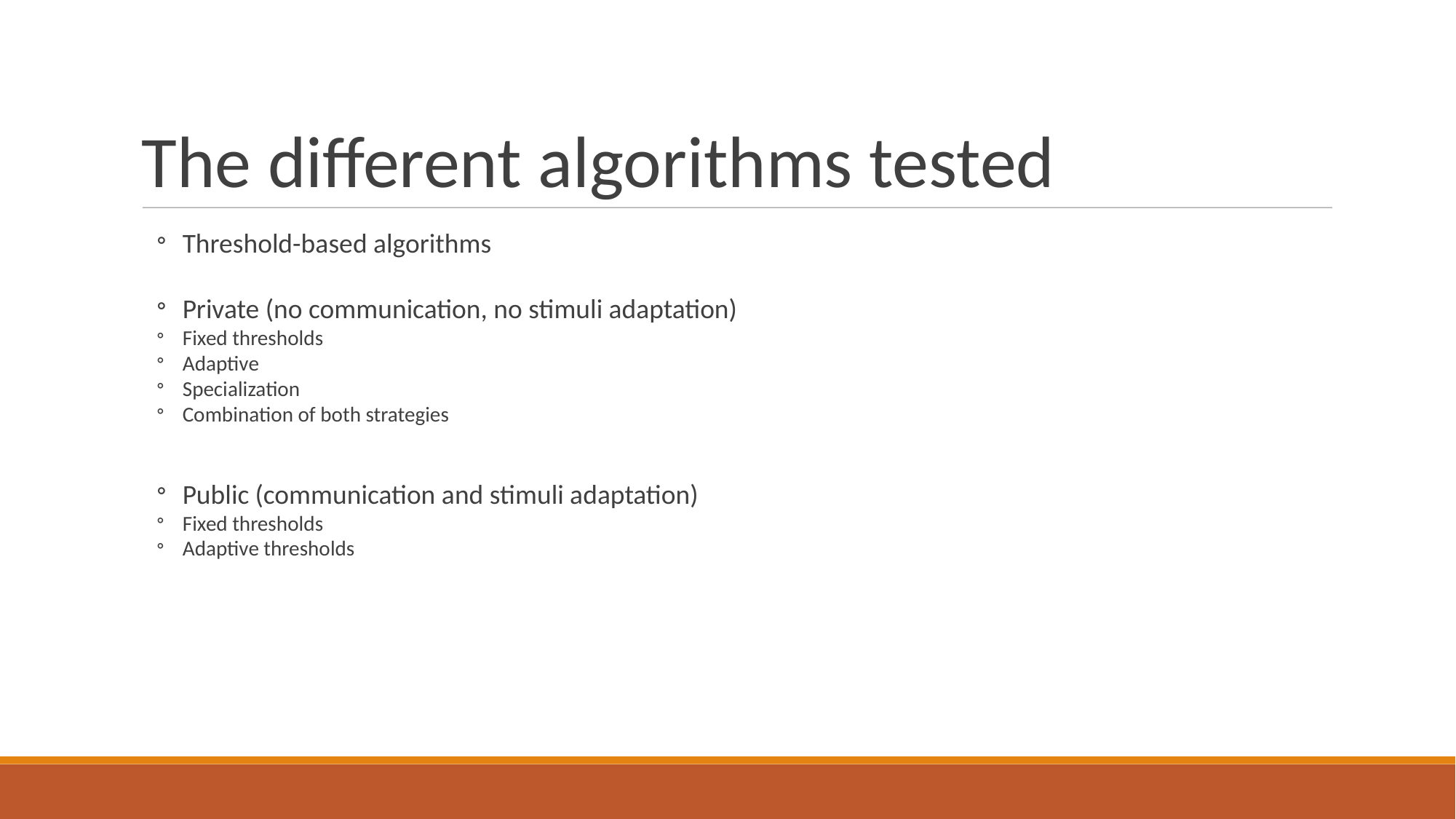

15/12/2015
DIS Project
6
The different algorithms tested
Threshold-based algorithms

Private (no communication, no stimuli adaptation)
Fixed thresholds
Adaptive
Specialization
Combination of both strategies

Public (communication and stimuli adaptation)
Fixed thresholds
Adaptive thresholds